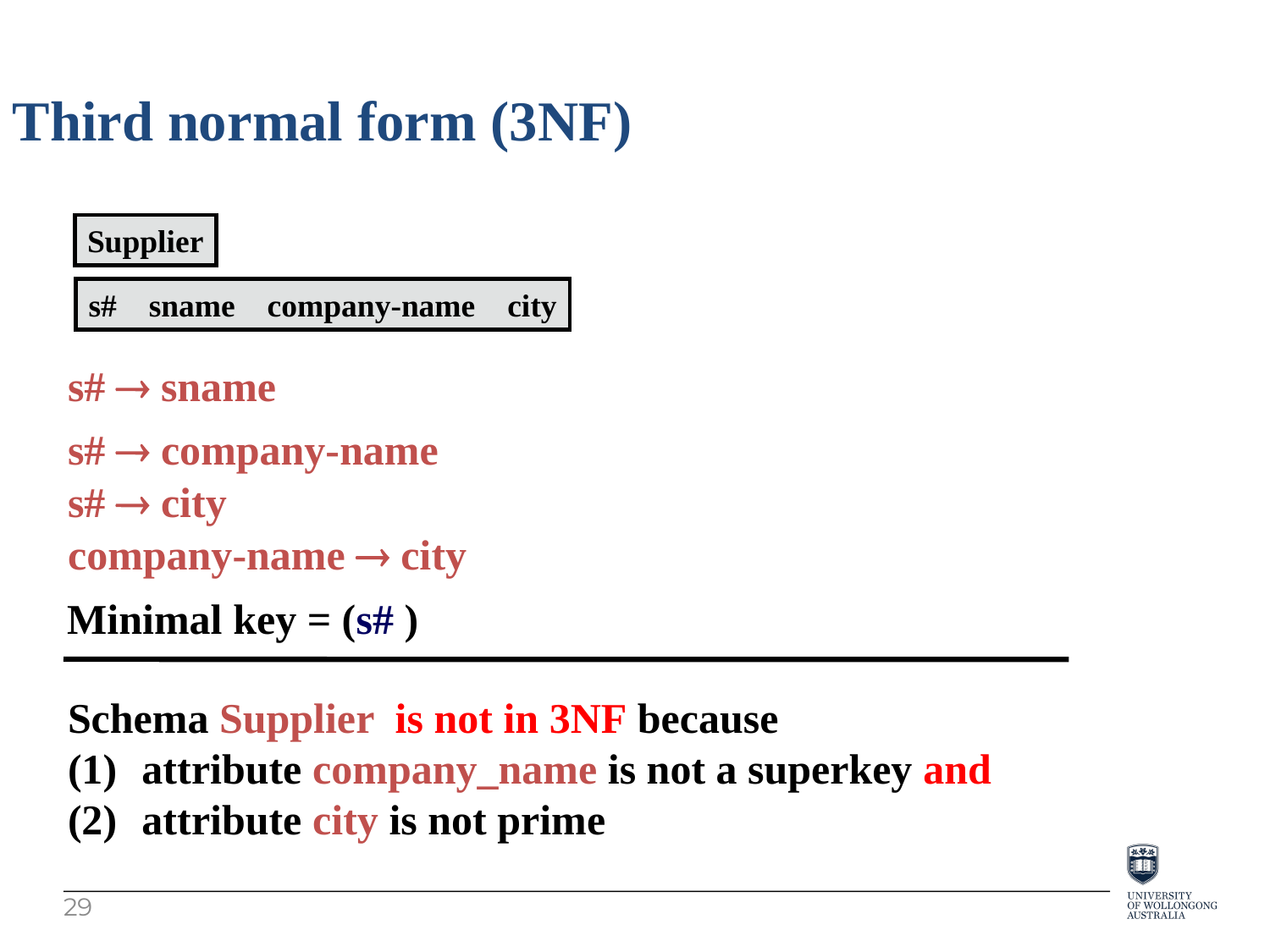

Third normal form (3NF)
Supplier
s#    sname    company-name    city
s# → sname
s# → company-name
s# → city
company-name → city
Minimal key = (s# )

Schema Supplier  is not in 3NF because
 attribute company_name is not a superkey and
 attribute city is not prime
29